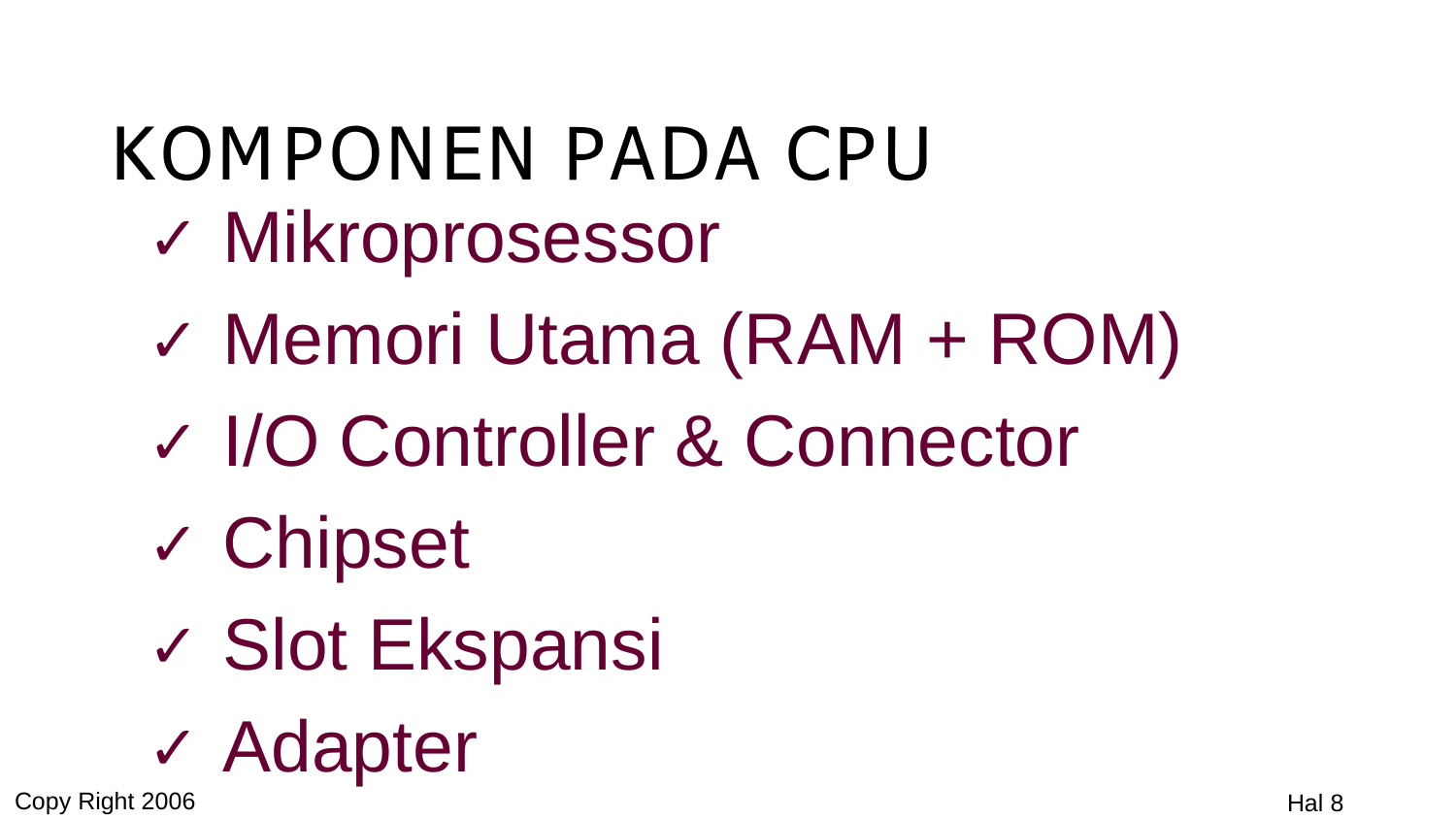

# KOMPONEN PADA CPU
 Mikroprosessor
 Memori Utama (RAM + ROM)
 I/O Controller & Connector
 Chipset
 Slot Ekspansi
 Adapter